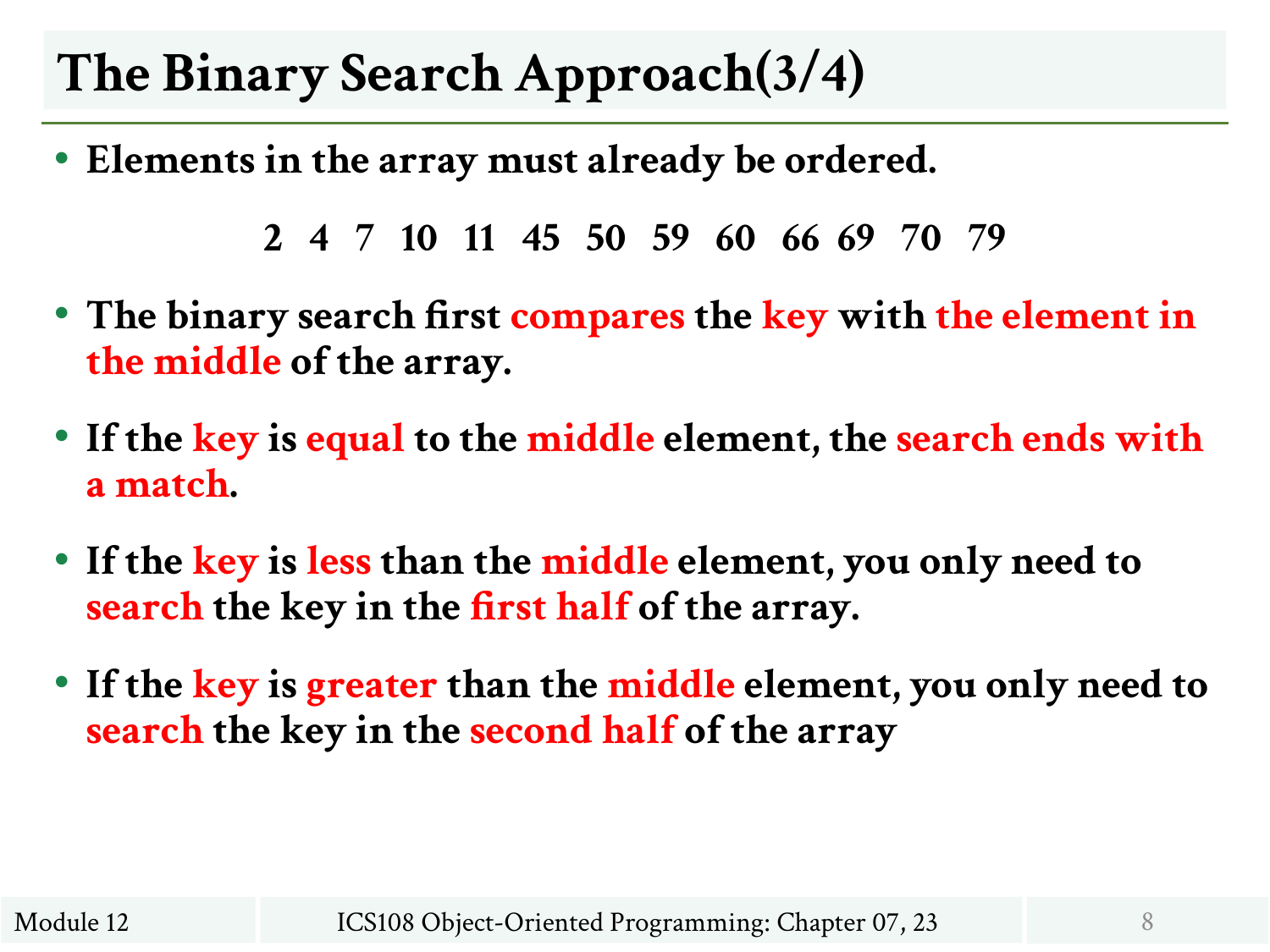

# The Binary Search Approach(3/4)
Elements in the array must already be ordered.
2   4   7   10   11   45   50   59   60   66  69   70   79
The binary search first compares the key with the element in the middle of the array.
If the key is equal to the middle element, the search ends with a match.
If the key is less than the middle element, you only need to search the key in the first half of the array.
If the key is greater than the middle element, you only need to search the key in the second half of the array
8